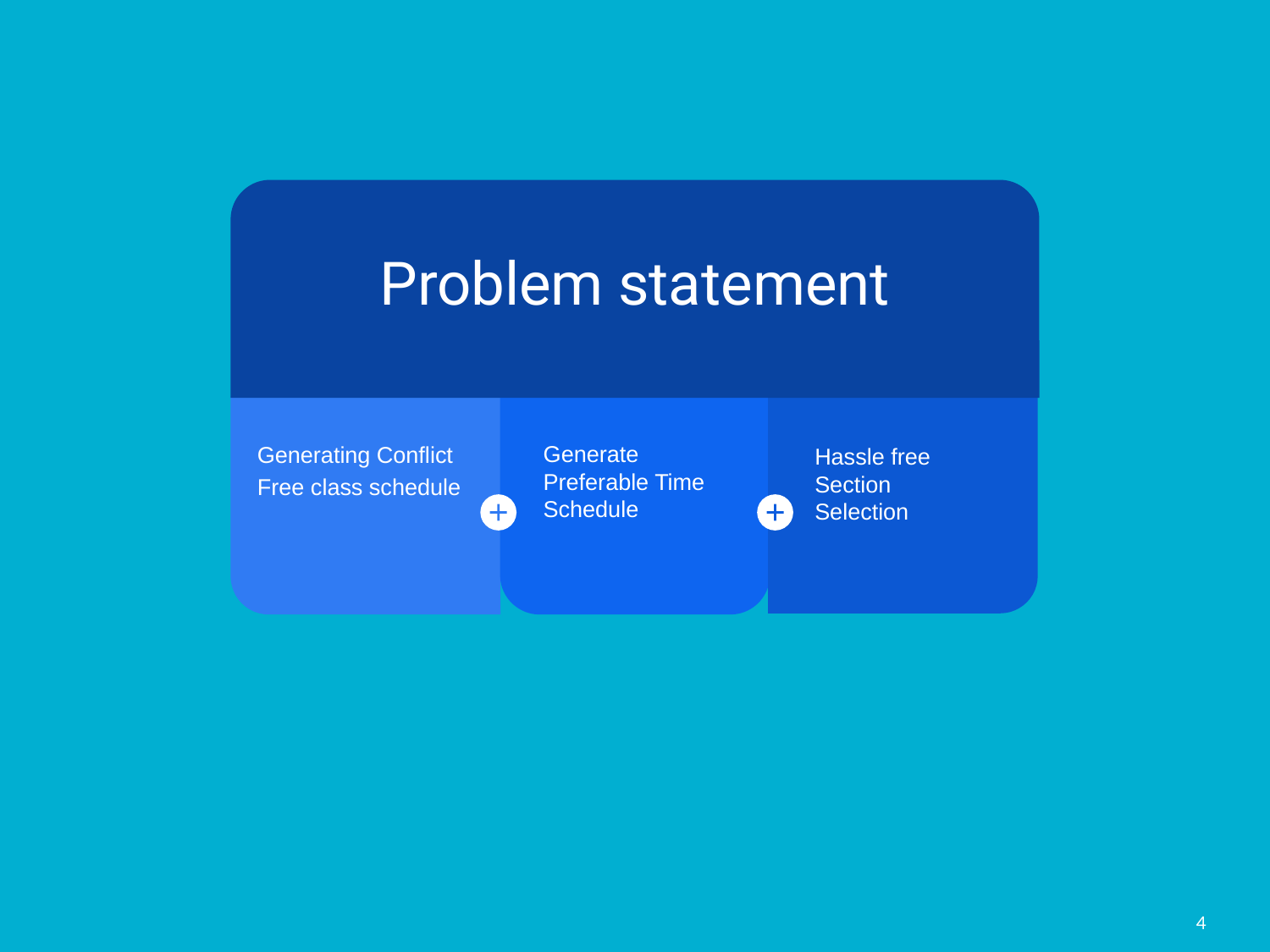

Problem statement

Generating Conflict Free class schedule

Generate Preferable Time Schedule

Hassle free Section Selection

4